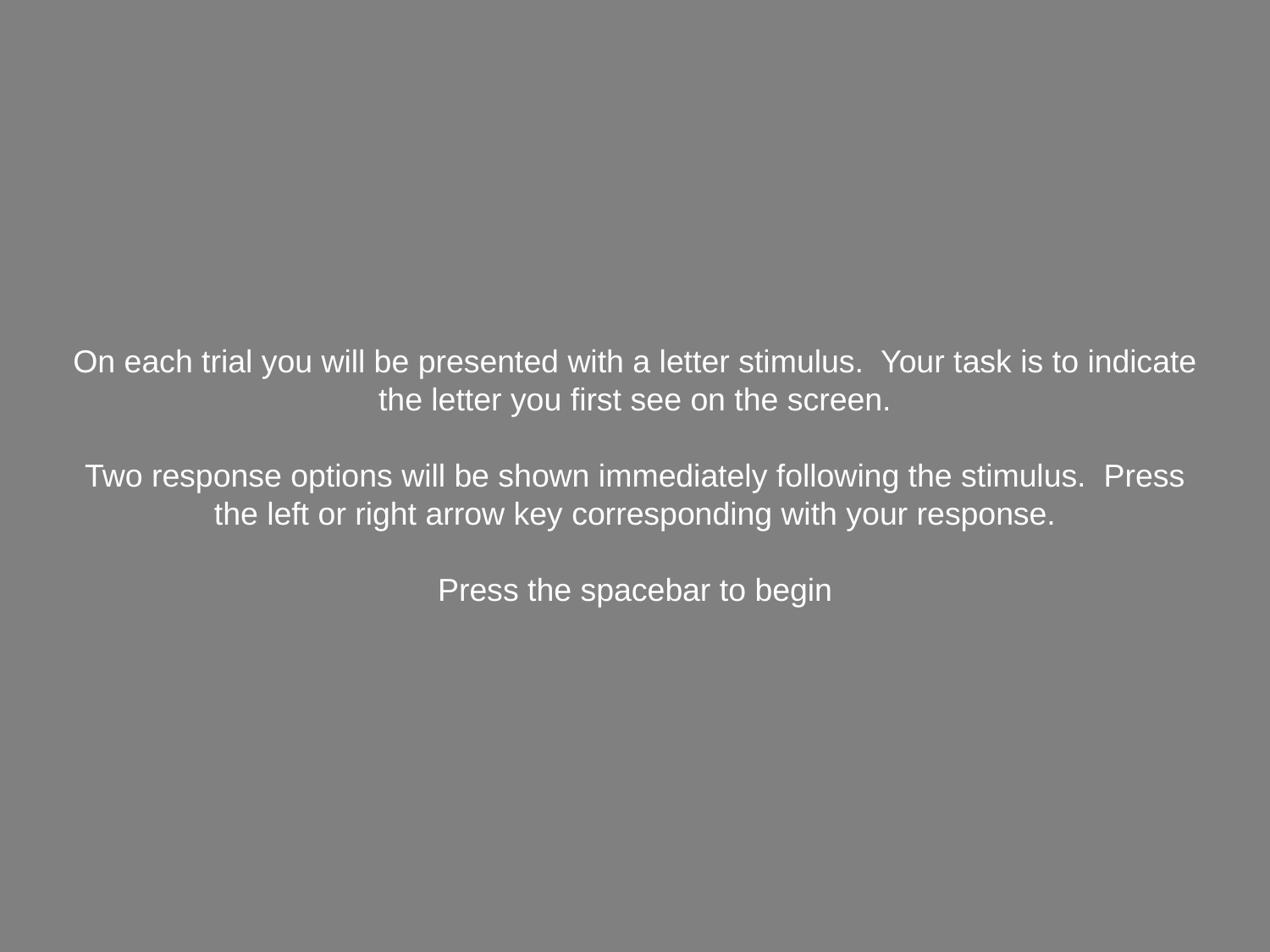

On each trial you will be presented with a letter stimulus.  Your task is to indicate the letter you first see on the screen.

Two response options will be shown immediately following the stimulus.  Press the left or right arrow key corresponding with your response.

Press the spacebar to begin